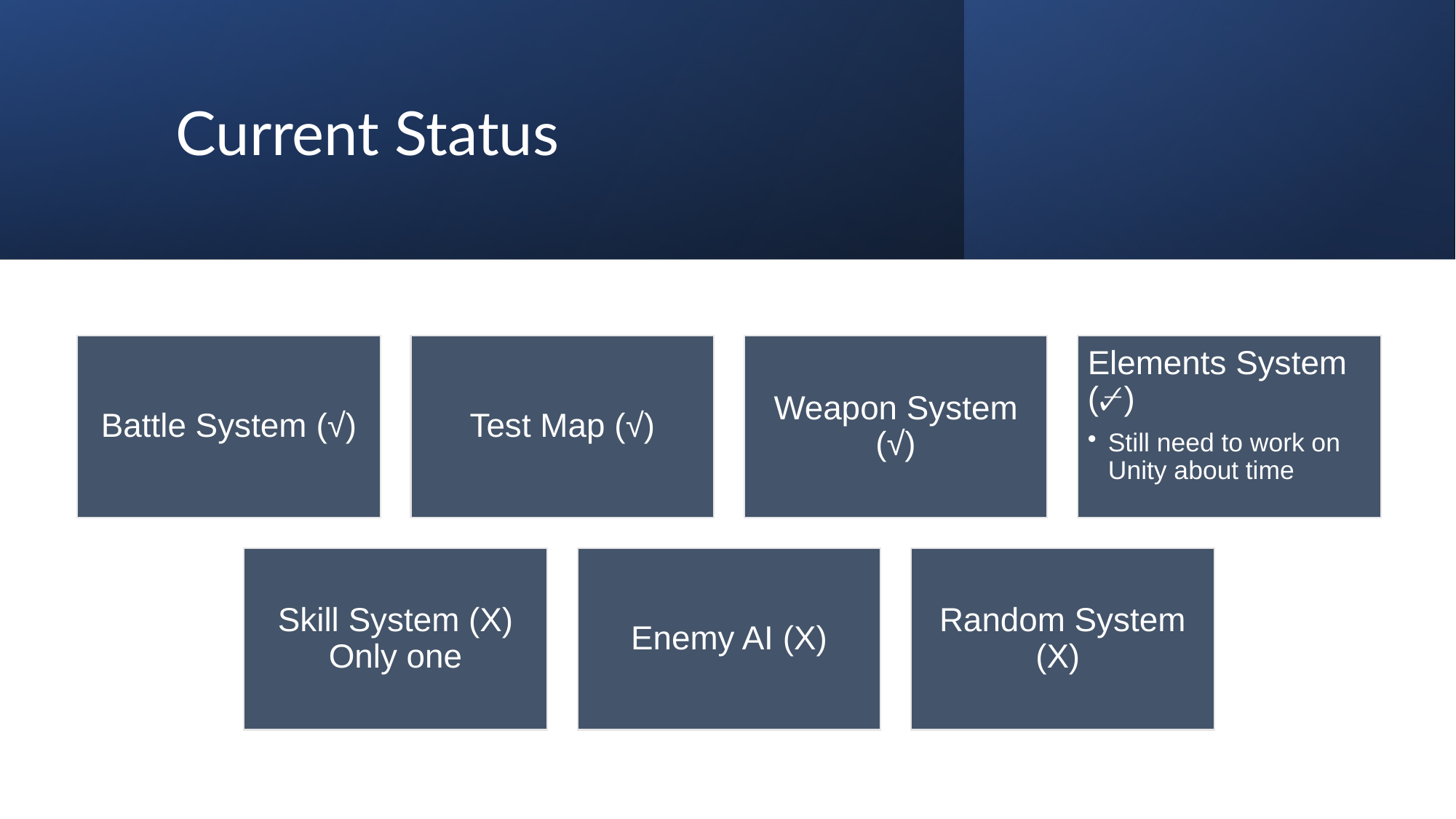

# Current Status
Battle System (√)
Test Map (√)
Weapon System (√)
Elements System (⍻)
Still need to work on Unity about time
Skill System (X) Only one
Enemy AI (X)
Random System (X)